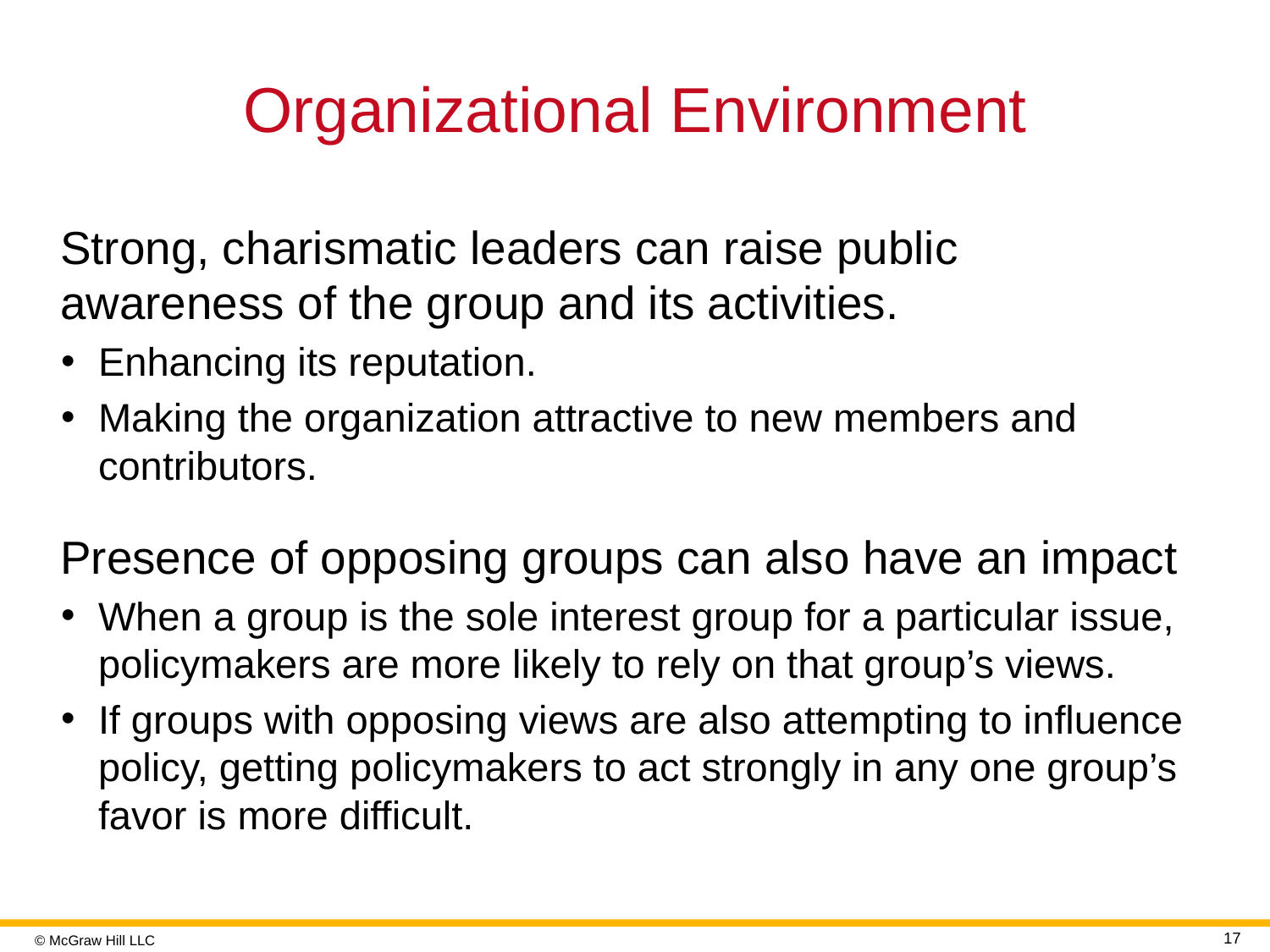

# Organizational Environment
Strong, charismatic leaders can raise public awareness of the group and its activities.
Enhancing its reputation.
Making the organization attractive to new members and contributors.
Presence of opposing groups can also have an impact
When a group is the sole interest group for a particular issue, policymakers are more likely to rely on that group’s views.
If groups with opposing views are also attempting to influence policy, getting policymakers to act strongly in any one group’s favor is more difficult.
17